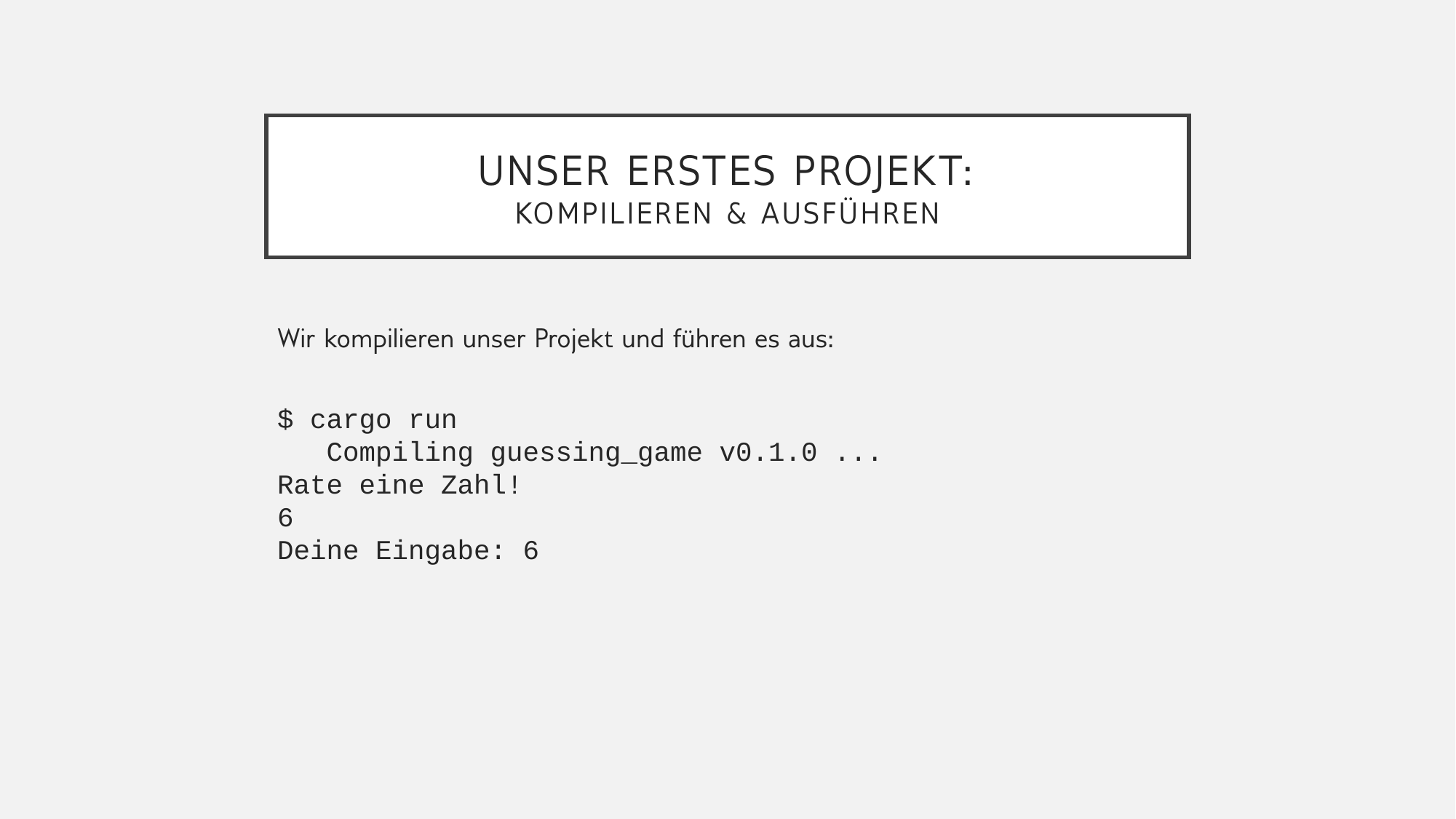

# Unser erstes Projekt: kompilieren & ausführen
Wir kompilieren unser Projekt und führen es aus:
$ cargo run
   Compiling guessing_game v0.1.0 ...
Rate eine Zahl!
6
Deine Eingabe: 6